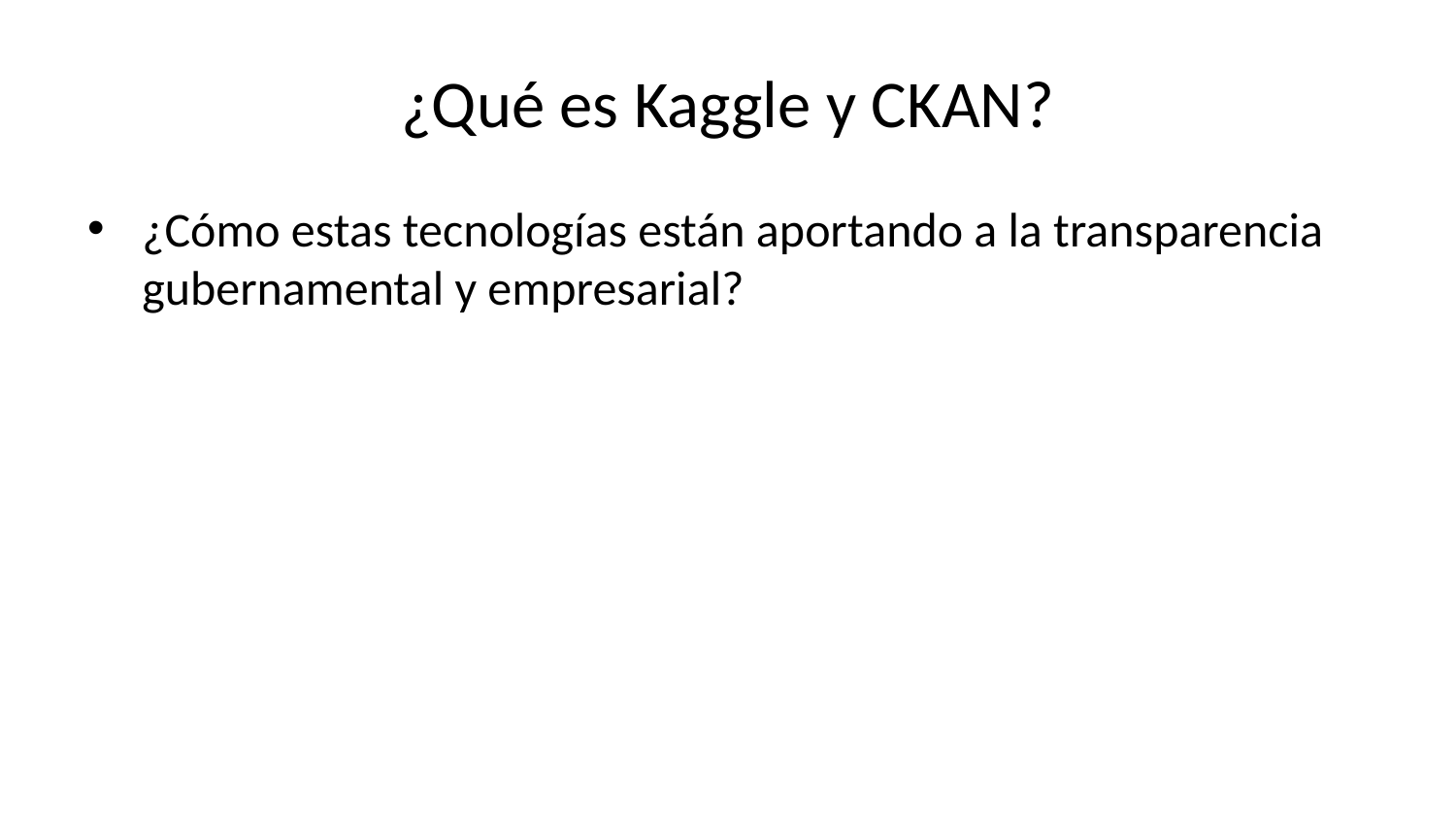

# ¿Qué es Kaggle y CKAN?
¿Cómo estas tecnologías están aportando a la transparencia gubernamental y empresarial?